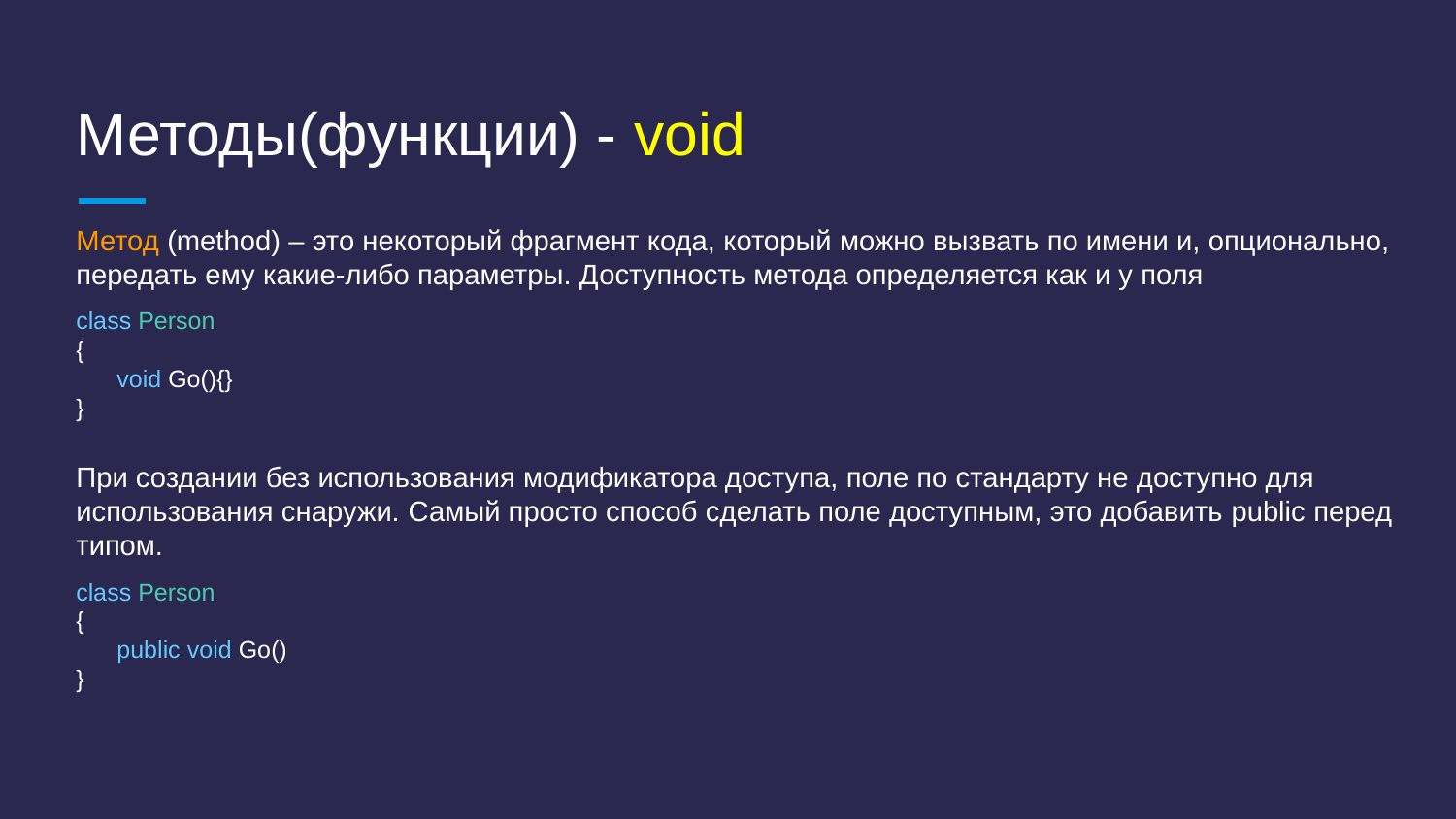

# Методы(функции) - void
Метод (method) – это некоторый фрагмент кода, который можно вызвать по имени и, опционально, передать ему какие-либо параметры. Доступность метода определяется как и у поля
class Person
{
      void Go(){}
}
При создании без использования модификатора доступа, поле по стандарту не доступно для использования снаружи. Самый просто способ сделать поле доступным, это добавить public перед типом.
class Person
{
      public void Go()
}